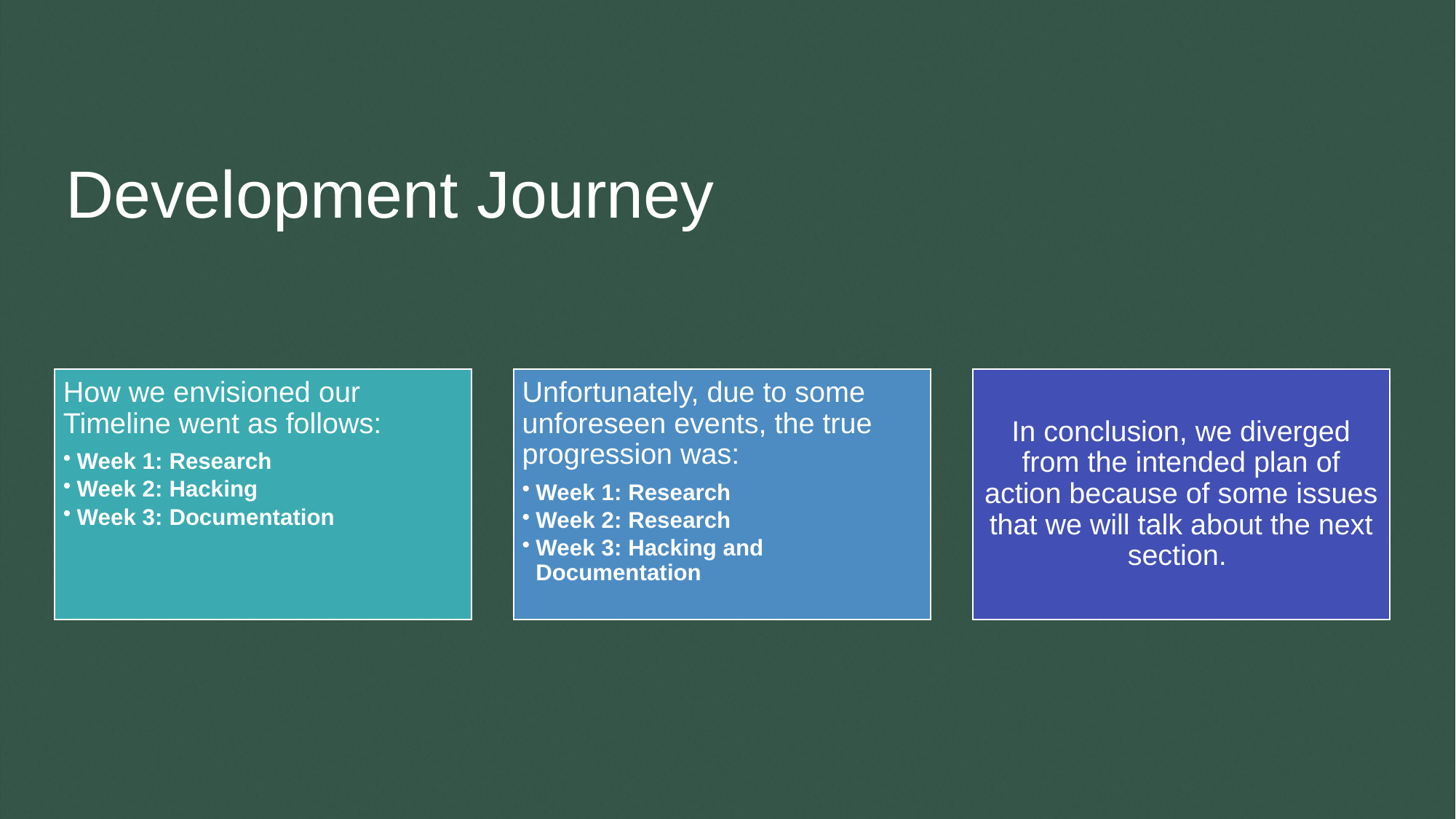

# Development Journey
How we envisioned our Timeline went as follows:
Week 1: Research
Week 2: Hacking
Week 3: Documentation
Unfortunately, due to some unforeseen events, the true progression was:
Week 1: Research
Week 2: Research
Week 3: Hacking and Documentation
In conclusion, we diverged from the intended plan of action because of some issues that we will talk about the next section.